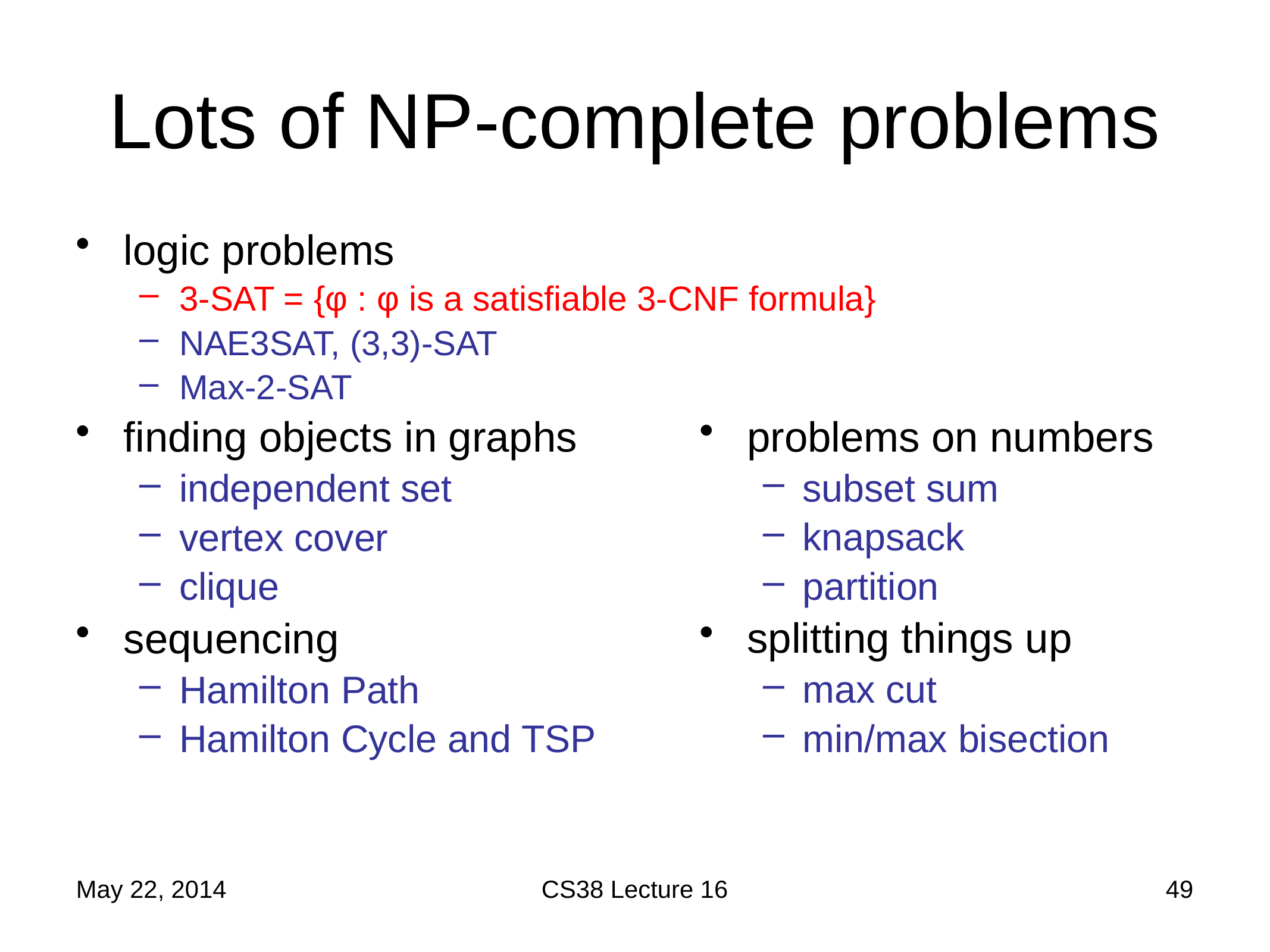

# Lots of NP-complete problems
logic problems
3-SAT = {φ : φ is a satisfiable 3-CNF formula}
NAE3SAT, (3,3)-SAT
Max-2-SAT
finding objects in graphs
independent set
vertex cover
clique
sequencing
Hamilton Path
Hamilton Cycle and TSP
problems on numbers
subset sum
knapsack
partition
splitting things up
max cut
min/max bisection
May 22, 2014
CS38 Lecture 16
49